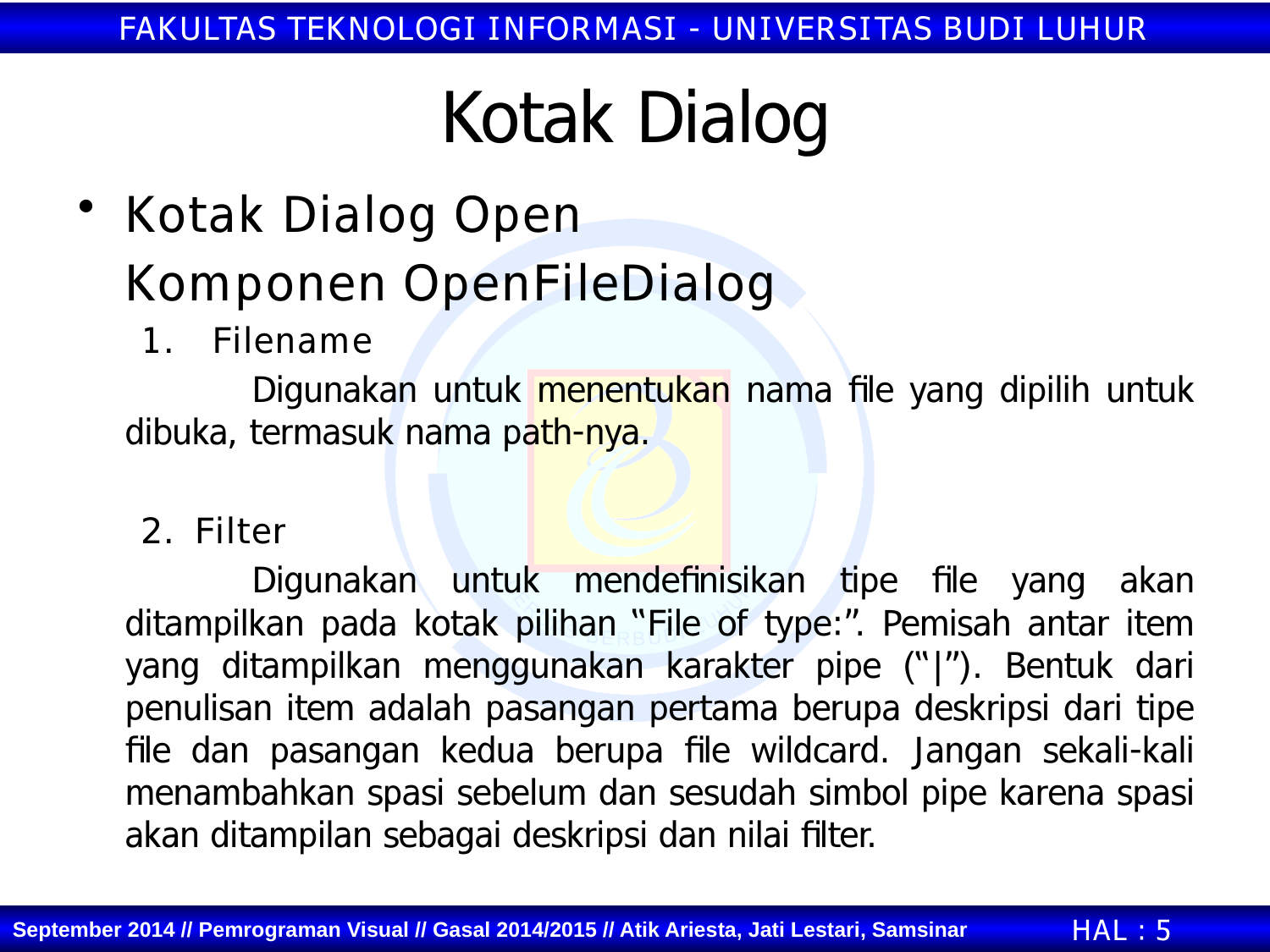

# Kotak Dialog
Kotak Dialog Open
	Komponen OpenFileDialog
Filename
		Digunakan untuk menentukan nama file yang dipilih untuk dibuka, termasuk nama path-nya.

2.  Filter
		Digunakan untuk mendefinisikan tipe file yang akan ditampilkan pada kotak pilihan “File of type:”. Pemisah antar item yang ditampilkan menggunakan karakter pipe (“|”). Bentuk dari penulisan item adalah pasangan pertama berupa deskripsi dari tipe file dan pasangan kedua berupa file wildcard. Jangan sekali-kali menambahkan spasi sebelum dan sesudah simbol pipe karena spasi akan ditampilan sebagai deskripsi dan nilai filter.